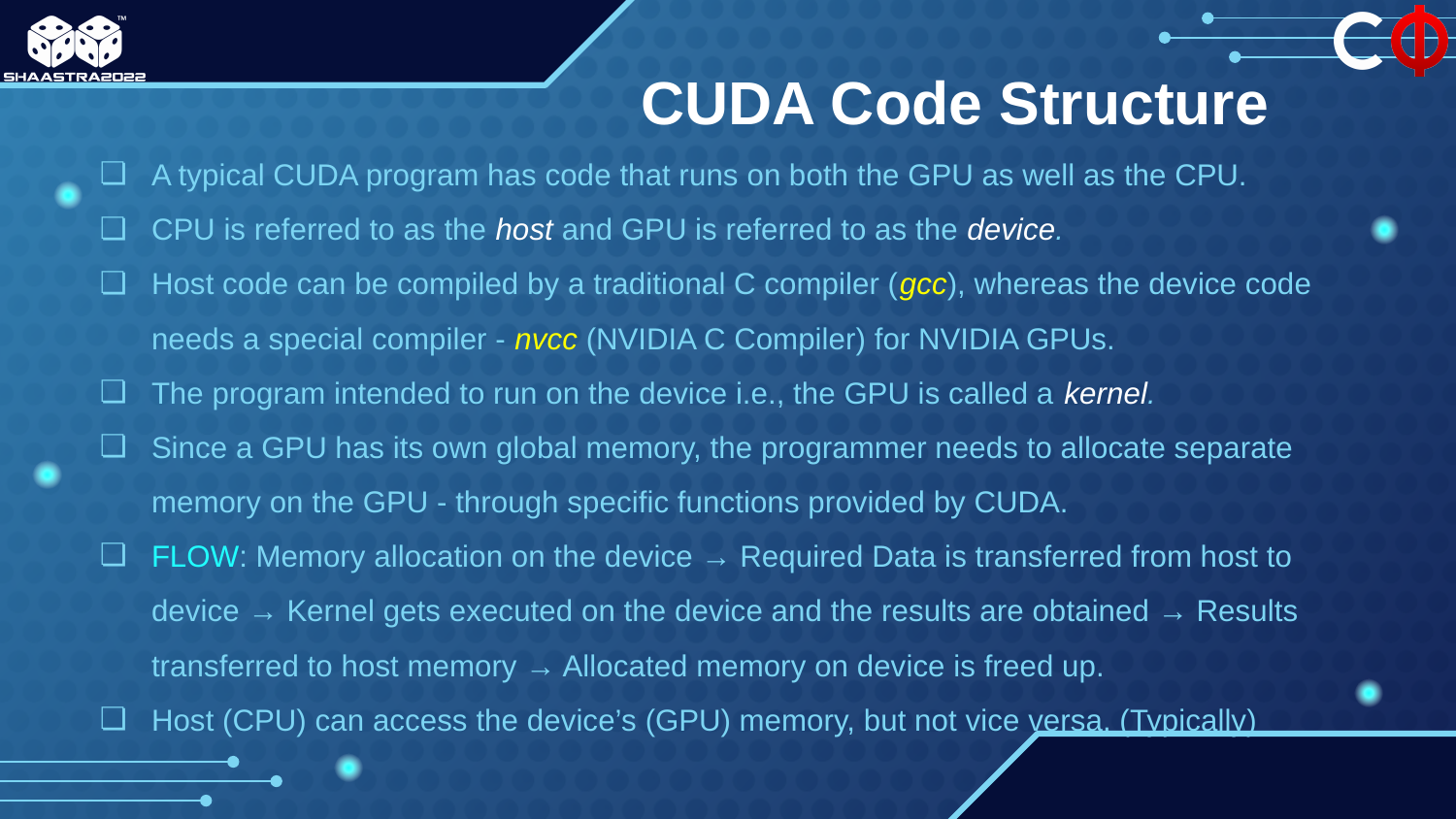

# CUDA Code Structure
A typical CUDA program has code that runs on both the GPU as well as the CPU.
CPU is referred to as the host and GPU is referred to as the device.
Host code can be compiled by a traditional C compiler (gcc), whereas the device code needs a special compiler - nvcc (NVIDIA C Compiler) for NVIDIA GPUs.
The program intended to run on the device i.e., the GPU is called a kernel.
Since a GPU has its own global memory, the programmer needs to allocate separate memory on the GPU - through specific functions provided by CUDA.
FLOW: Memory allocation on the device → Required Data is transferred from host to device → Kernel gets executed on the device and the results are obtained → Results transferred to host memory → Allocated memory on device is freed up.
Host (CPU) can access the device’s (GPU) memory, but not vice versa. (Typically)